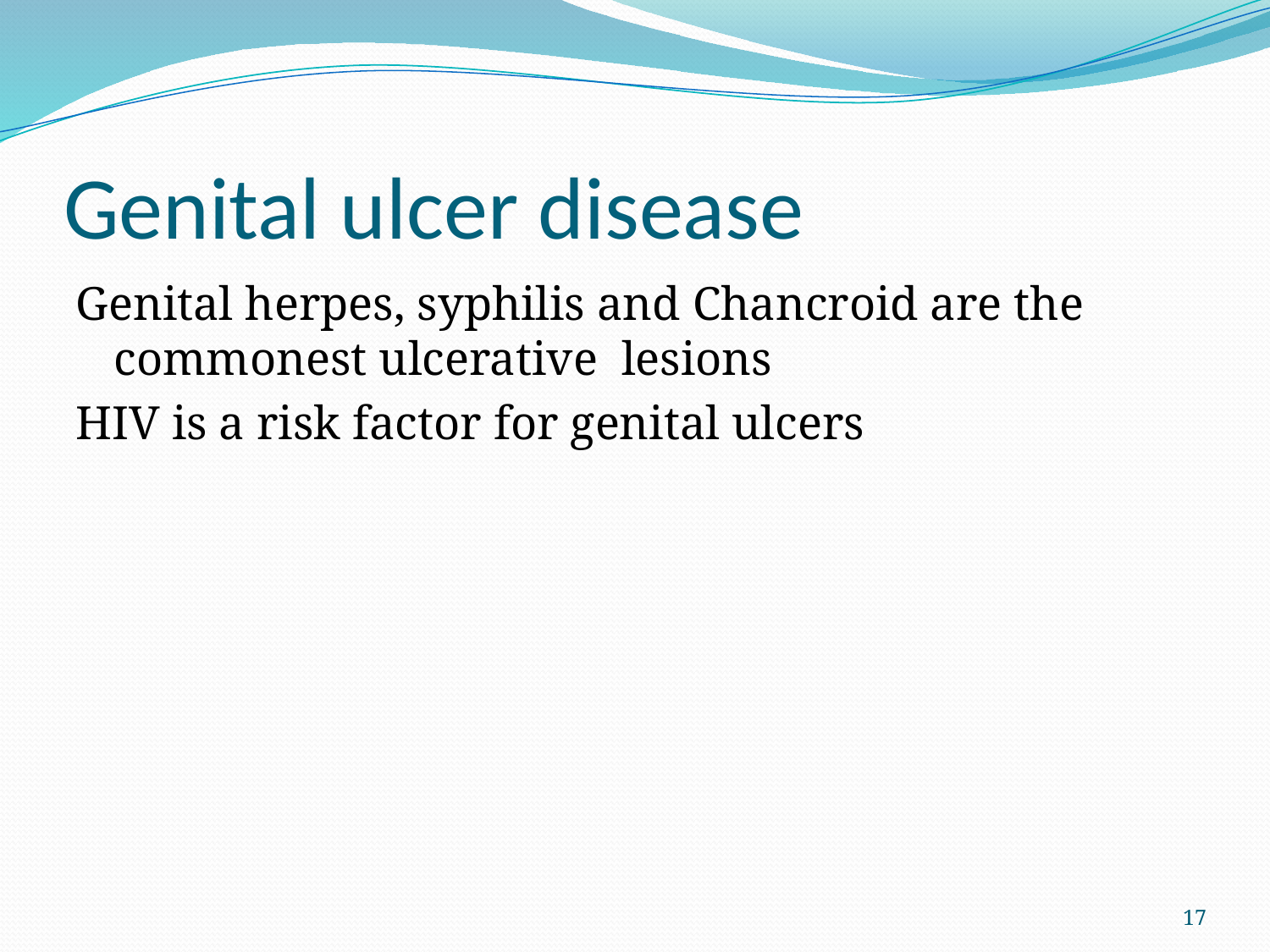

# Genital ulcer disease
Genital herpes, syphilis and Chancroid are the commonest ulcerative  lesions
HIV is a risk factor for genital ulcers
17